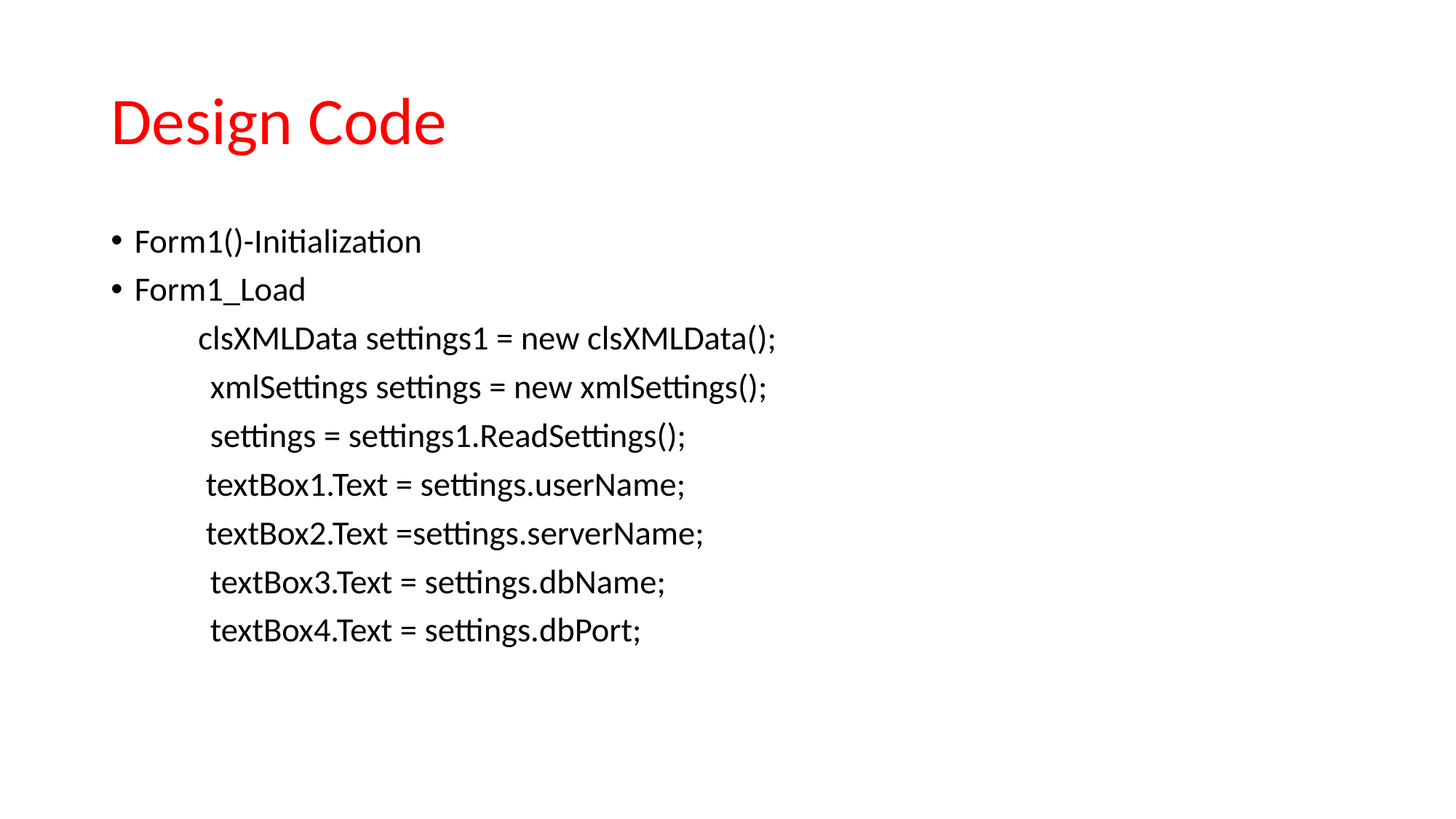

# Design Code
Form1()-Initialization
Form1_Load
	clsXMLData settings1 = new clsXMLData();
             xmlSettings settings = new xmlSettings();
             settings = settings1.ReadSettings();
	 textBox1.Text = settings.userName;
	 textBox2.Text =settings.serverName;
             textBox3.Text = settings.dbName;
             textBox4.Text = settings.dbPort;